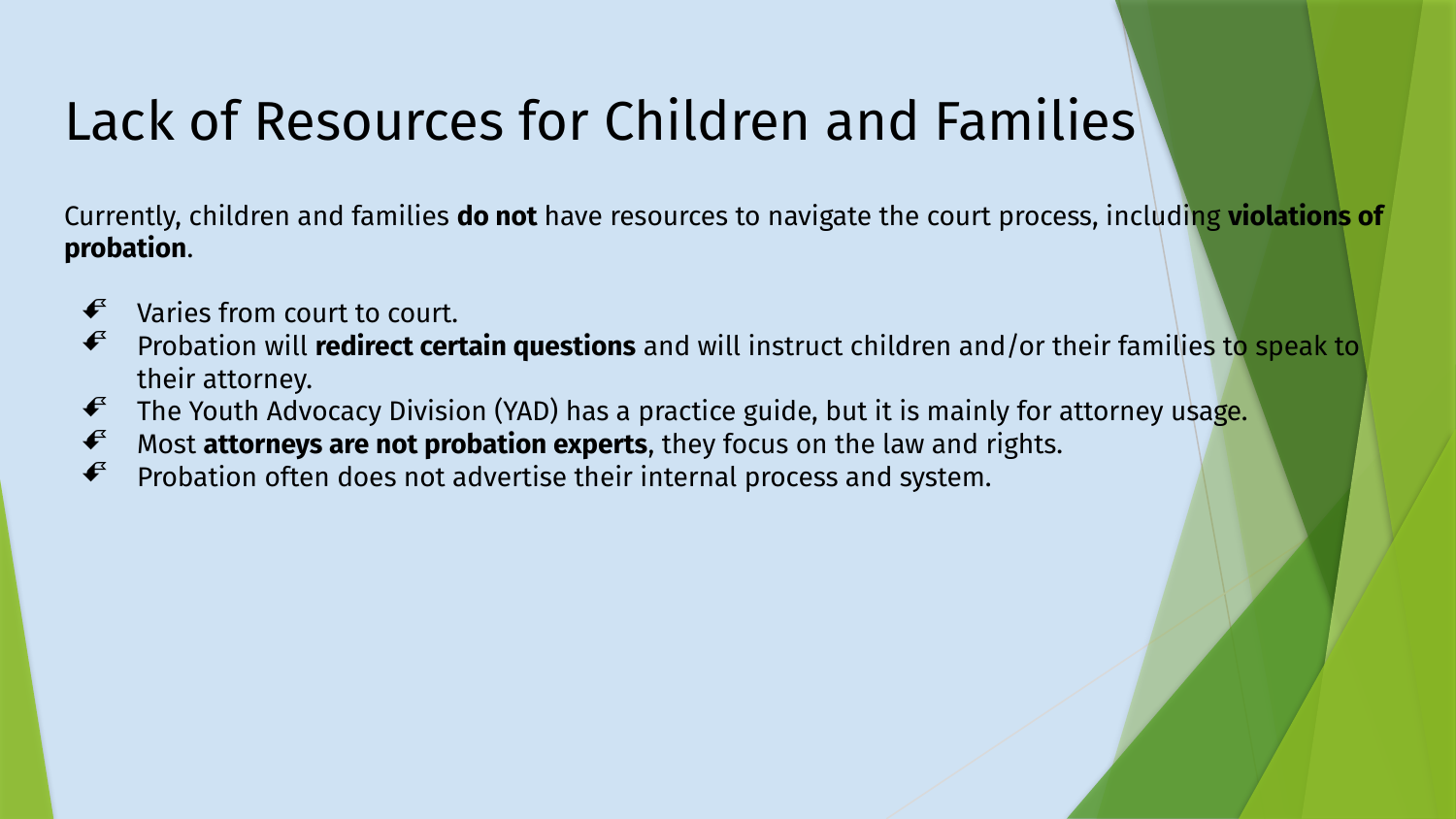

# Lack of Resources for Children and Families
Currently, children and families do not have resources to navigate the court process, including violations of probation.
Varies from court to court.
Probation will redirect certain questions and will instruct children and/or their families to speak to their attorney.
The Youth Advocacy Division (YAD) has a practice guide, but it is mainly for attorney usage.
Most attorneys are not probation experts, they focus on the law and rights.
Probation often does not advertise their internal process and system.